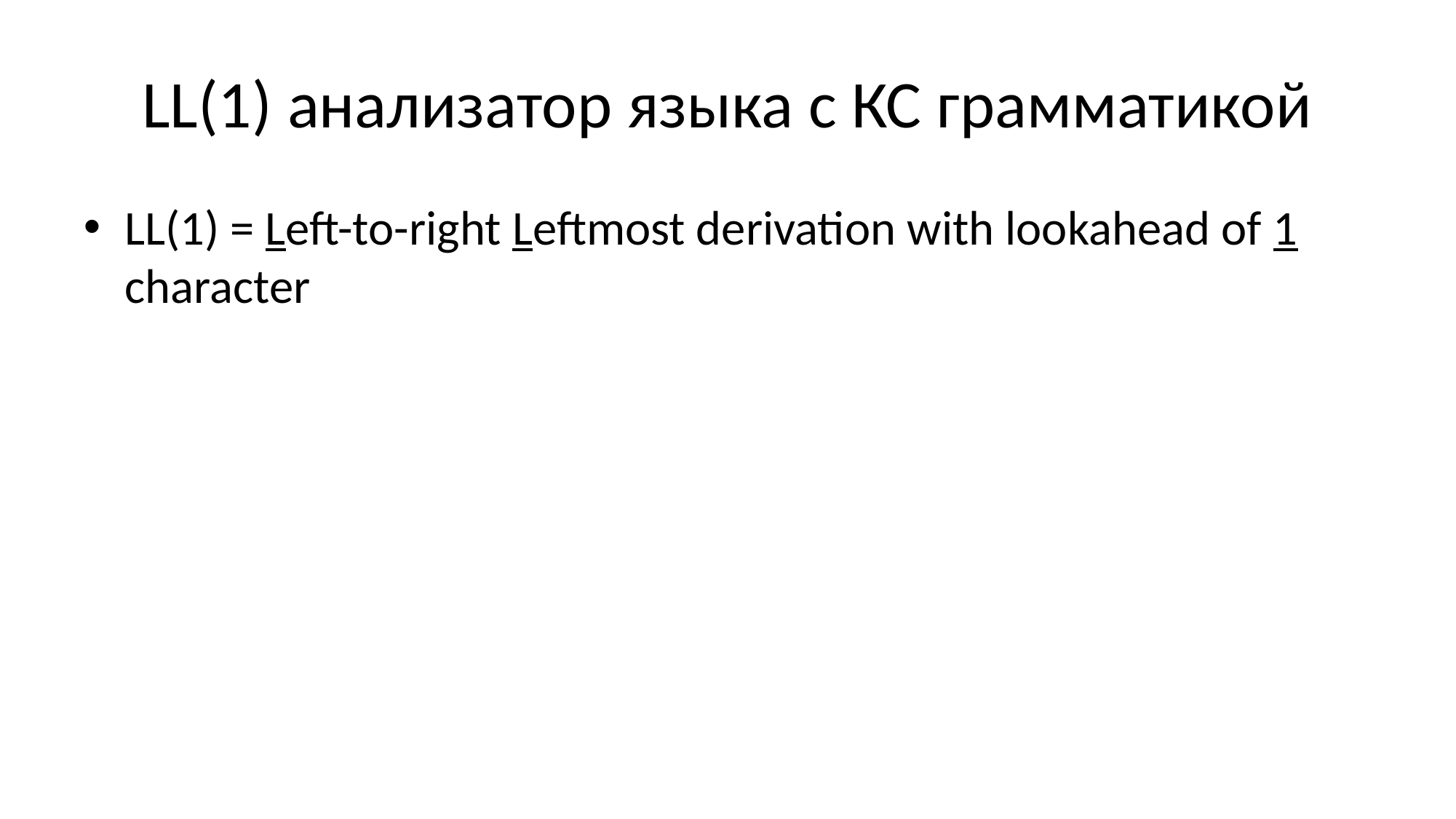

# LL(1) анализатор языка с КС грамматикой
LL(1) = Left-to-right Leftmost derivation with lookahead of 1 character

Проверка принадлежности цепочки терминалов контекстно-свободной грамматике
грамматики типа 2